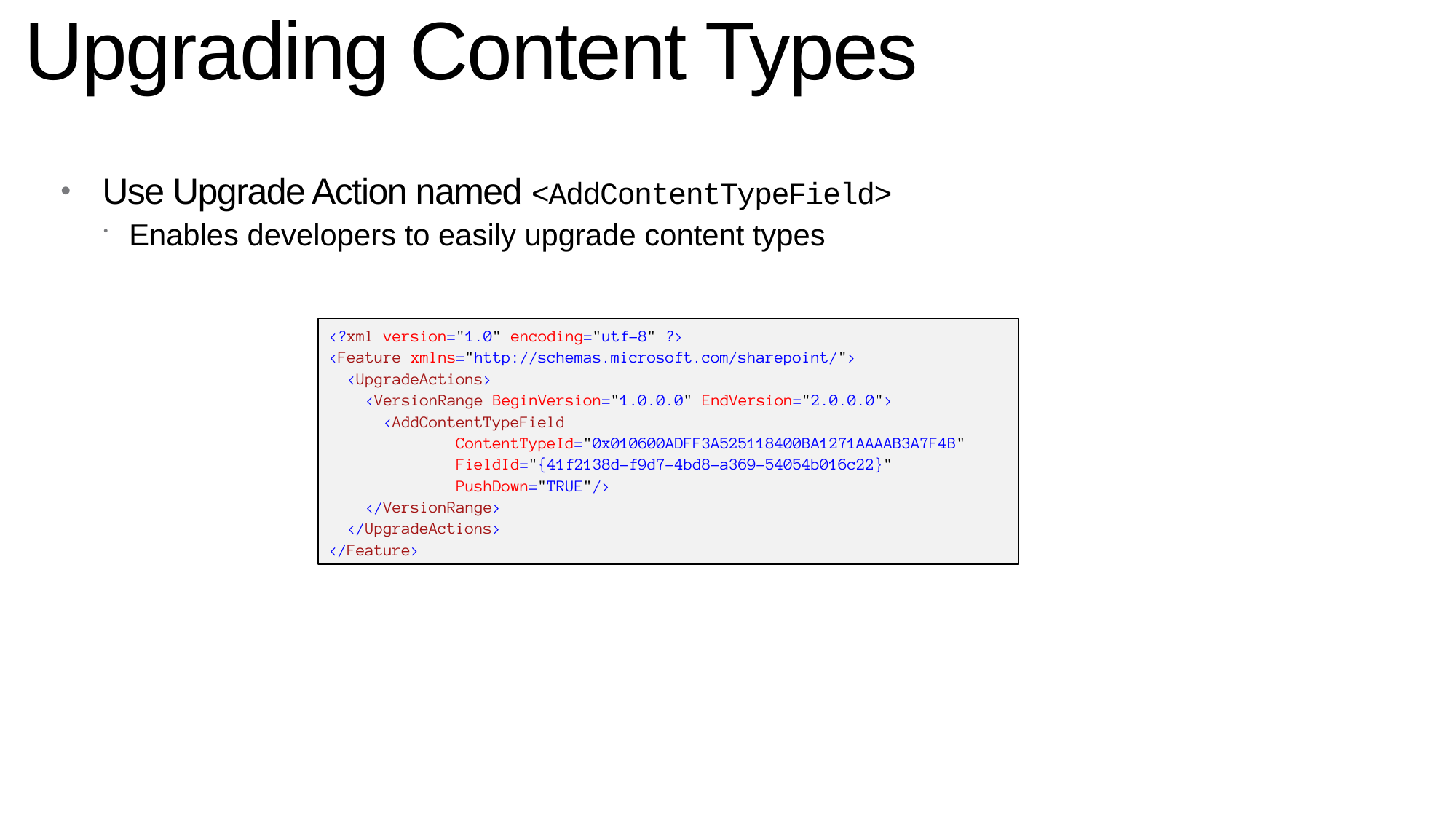

# Upgrading Content Types
Use Upgrade Action named <AddContentTypeField>
Enables developers to easily upgrade content types
<?xml version="1.0" encoding="utf-8" ?>
<Feature xmlns="http://schemas.microsoft.com/sharepoint/">
  <UpgradeActions>
    <VersionRange BeginVersion="1.0.0.0" EndVersion="2.0.0.0">
      <AddContentTypeField
              ContentTypeId="0x010600ADFF3A525118400BA1271AAAAB3A7F4B"
              FieldId="{41f2138d-f9d7-4bd8-a369-54054b016c22}"
              PushDown="TRUE"/>
    </VersionRange>
  </UpgradeActions>
</Feature>